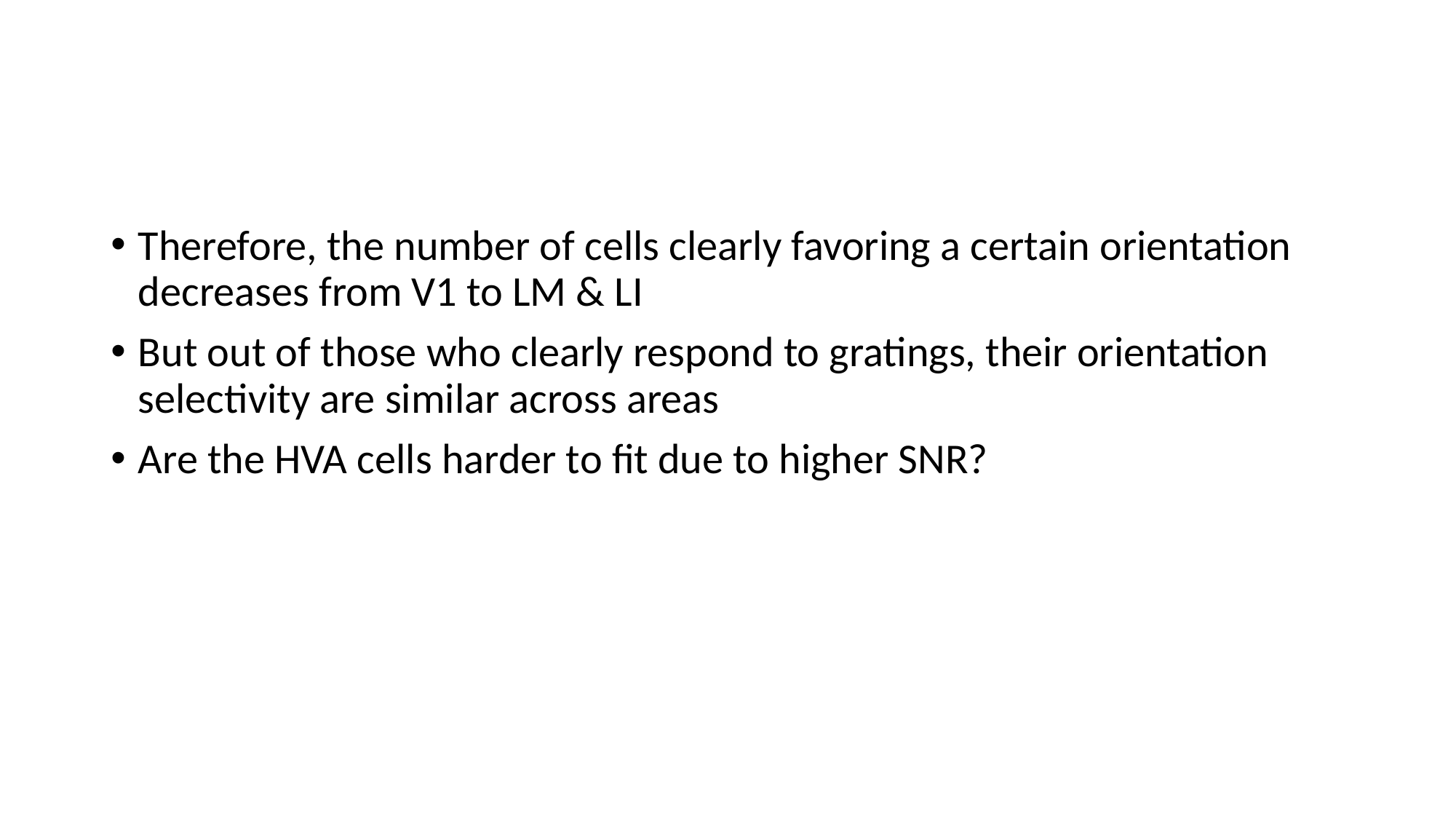

Therefore, the number of cells clearly favoring a certain orientation decreases from V1 to LM & LI
But out of those who clearly respond to gratings, their orientation selectivity are similar across areas
Are the HVA cells harder to fit due to higher SNR?